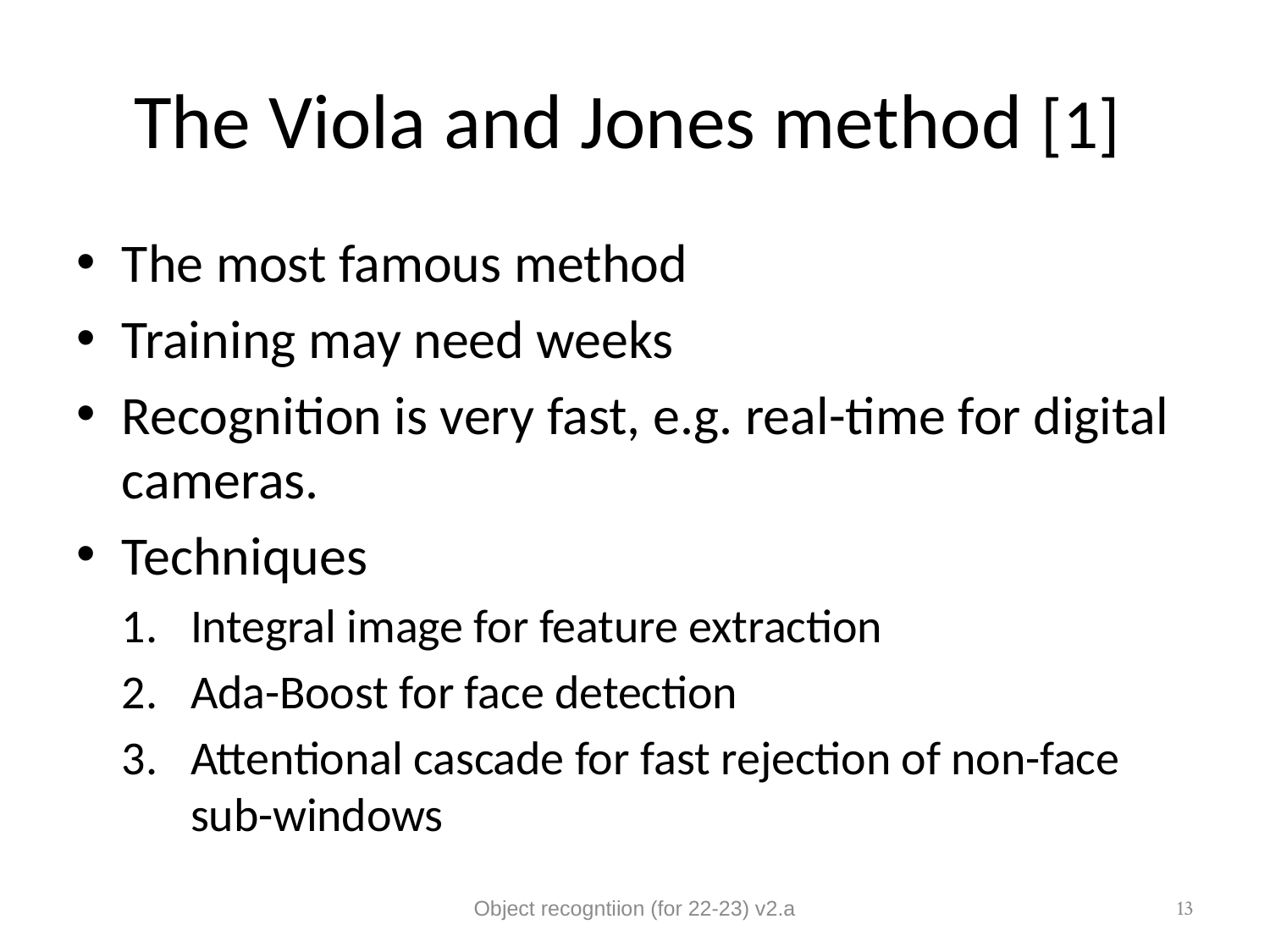

# The Viola and Jones method [1]
The most famous method
Training may need weeks
Recognition is very fast, e.g. real-time for digital cameras.
Techniques
Integral image for feature extraction
Ada-Boost for face detection
Attentional cascade for fast rejection of non-face sub-windows

Object recogntiion (for 22-23) v2.a
13